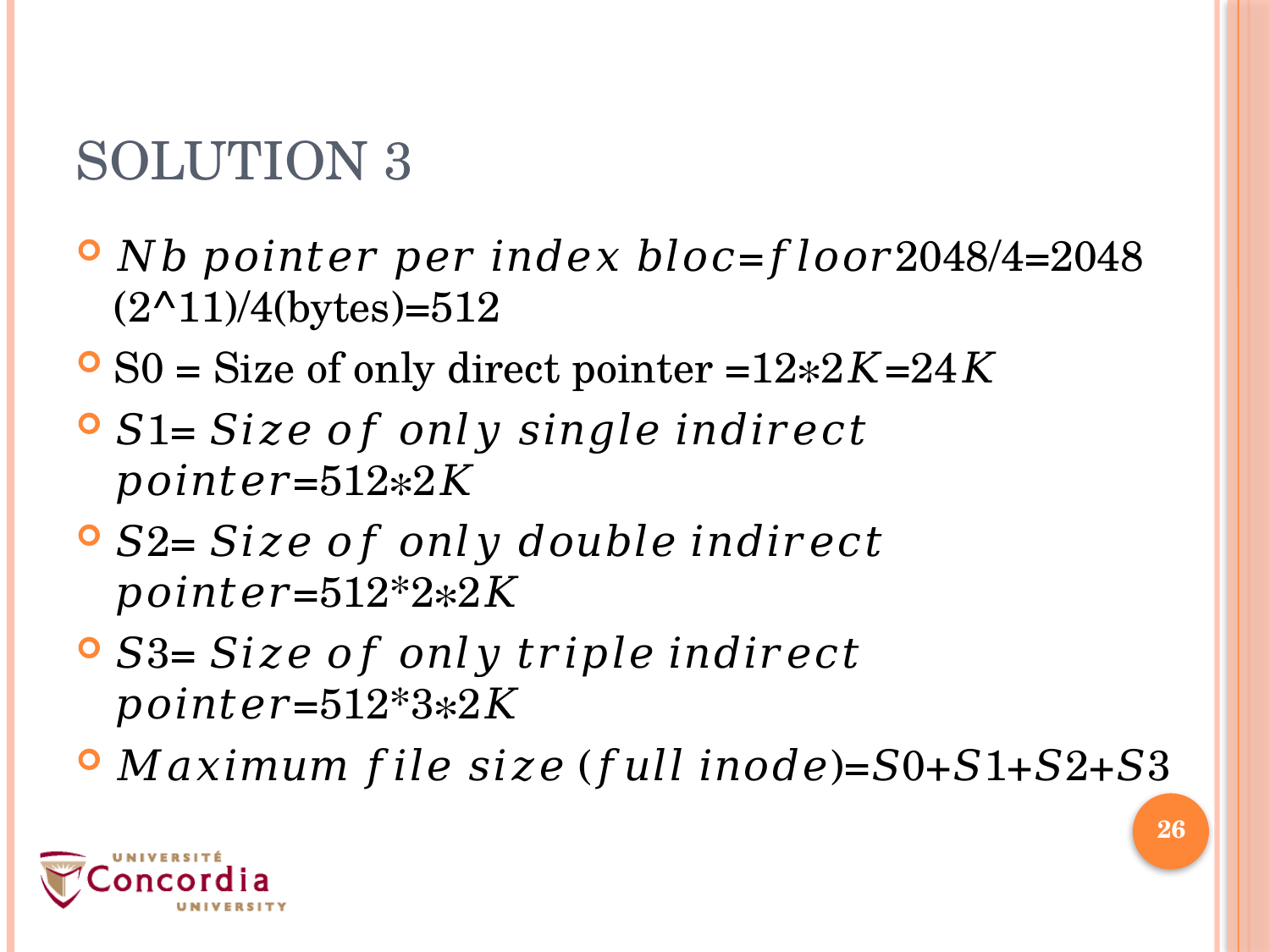

# Solution 3
𝑁𝑏 𝑝𝑜𝑖𝑛𝑡𝑒𝑟 𝑝𝑒𝑟 𝑖𝑛𝑑𝑒𝑥 𝑏𝑙𝑜𝑐=𝑓𝑙𝑜𝑜𝑟2048/4=2048 (2^11)/4(bytes)=512
S0 = Size of only direct pointer =12∗2𝐾=24𝐾
𝑆1= 𝑆𝑖𝑧𝑒 𝑜𝑓 𝑜𝑛𝑙𝑦 𝑠𝑖𝑛𝑔𝑙𝑒 𝑖𝑛𝑑𝑖𝑟𝑒𝑐𝑡 𝑝𝑜𝑖𝑛𝑡𝑒𝑟=512∗2𝐾
𝑆2= 𝑆𝑖𝑧𝑒 𝑜𝑓 𝑜𝑛𝑙𝑦 𝑑𝑜𝑢𝑏𝑙𝑒 𝑖𝑛𝑑𝑖𝑟𝑒𝑐𝑡 𝑝𝑜𝑖𝑛𝑡𝑒𝑟=512*2∗2𝐾
𝑆3= 𝑆𝑖𝑧𝑒 𝑜𝑓 𝑜𝑛𝑙𝑦 𝑡𝑟𝑖𝑝𝑙𝑒 𝑖𝑛𝑑𝑖𝑟𝑒𝑐𝑡 𝑝𝑜𝑖𝑛𝑡𝑒𝑟=512*3∗2𝐾
𝑀𝑎𝑥𝑖𝑚𝑢𝑚 𝑓𝑖𝑙𝑒 𝑠𝑖𝑧𝑒 (𝑓𝑢𝑙𝑙 𝑖𝑛𝑜𝑑𝑒)=𝑆0+𝑆1+𝑆2+𝑆3

26